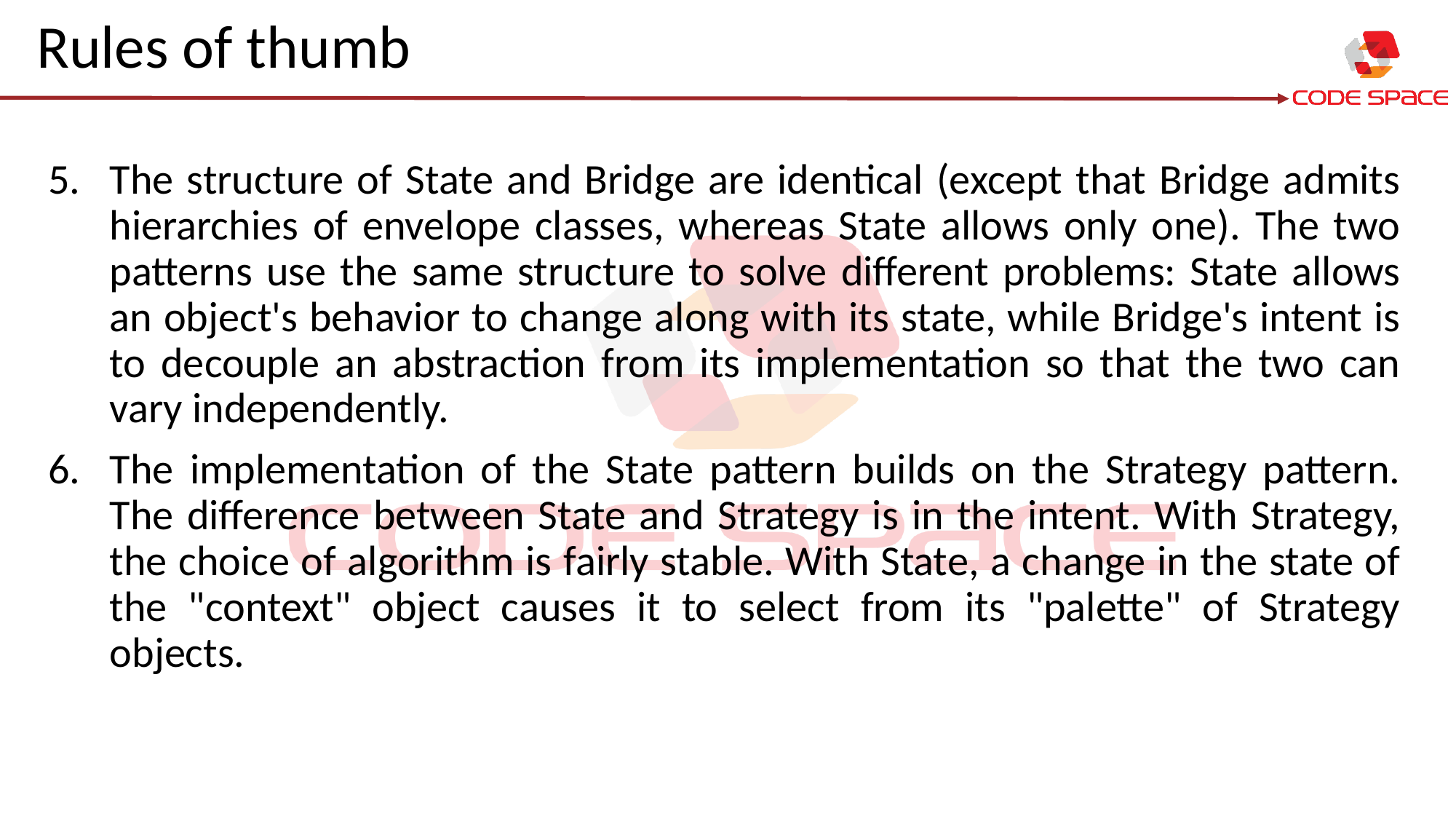

# Rules of thumb
The structure of State and Bridge are identical (except that Bridge admits hierarchies of envelope classes, whereas State allows only one). The two patterns use the same structure to solve different problems: State allows an object's behavior to change along with its state, while Bridge's intent is to decouple an abstraction from its implementation so that the two can vary independently.
The implementation of the State pattern builds on the Strategy pattern. The difference between State and Strategy is in the intent. With Strategy, the choice of algorithm is fairly stable. With State, a change in the state of the "context" object causes it to select from its "palette" of Strategy objects.